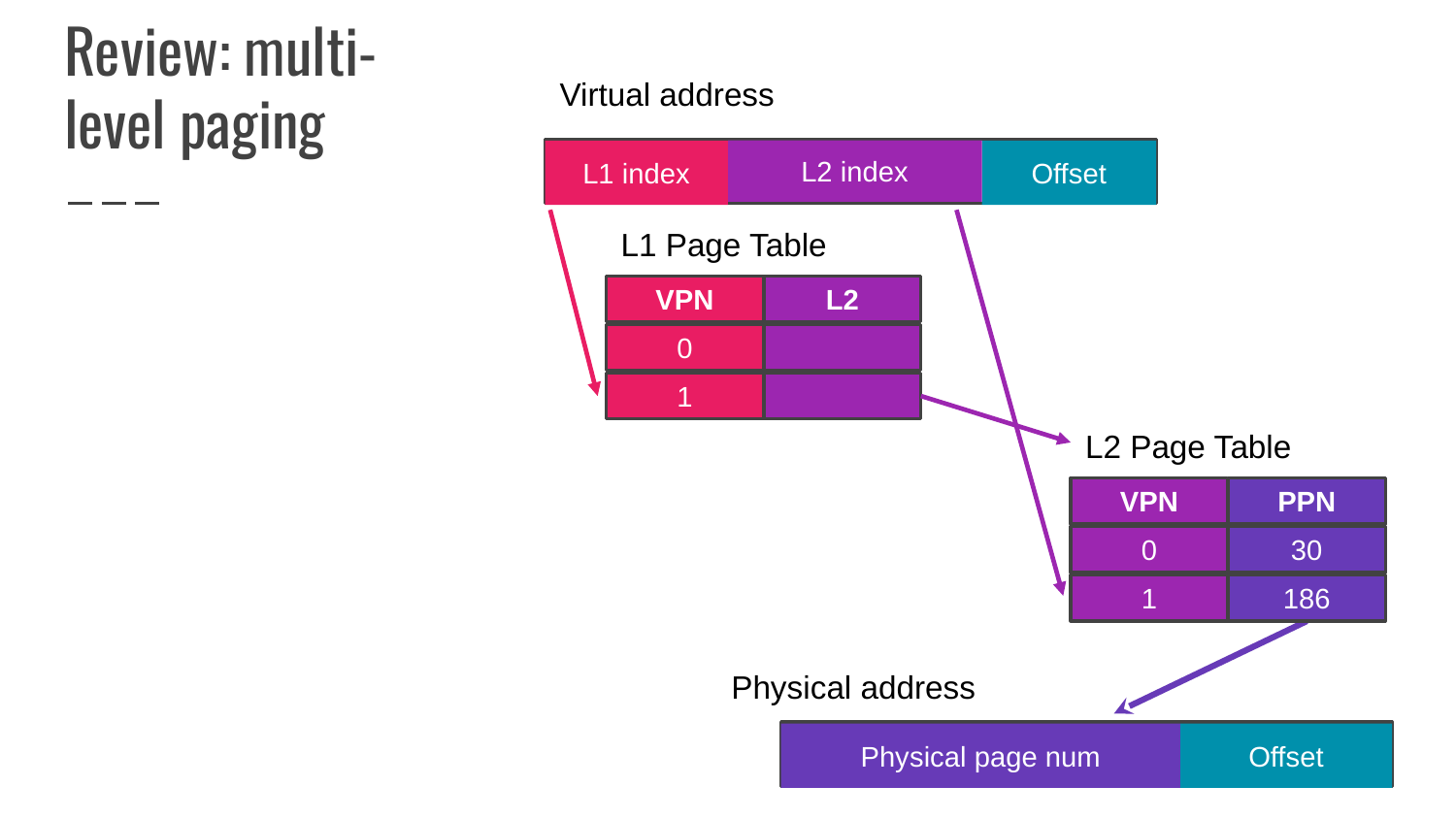

# Review: multi-level paging
Virtual address

L1 index
Offset
L2 index
L1 Page Table
VPN
L2
0

1

L2 Page Table
VPN
PPN
0
30
1
186
Physical address

Physical page num
Offset